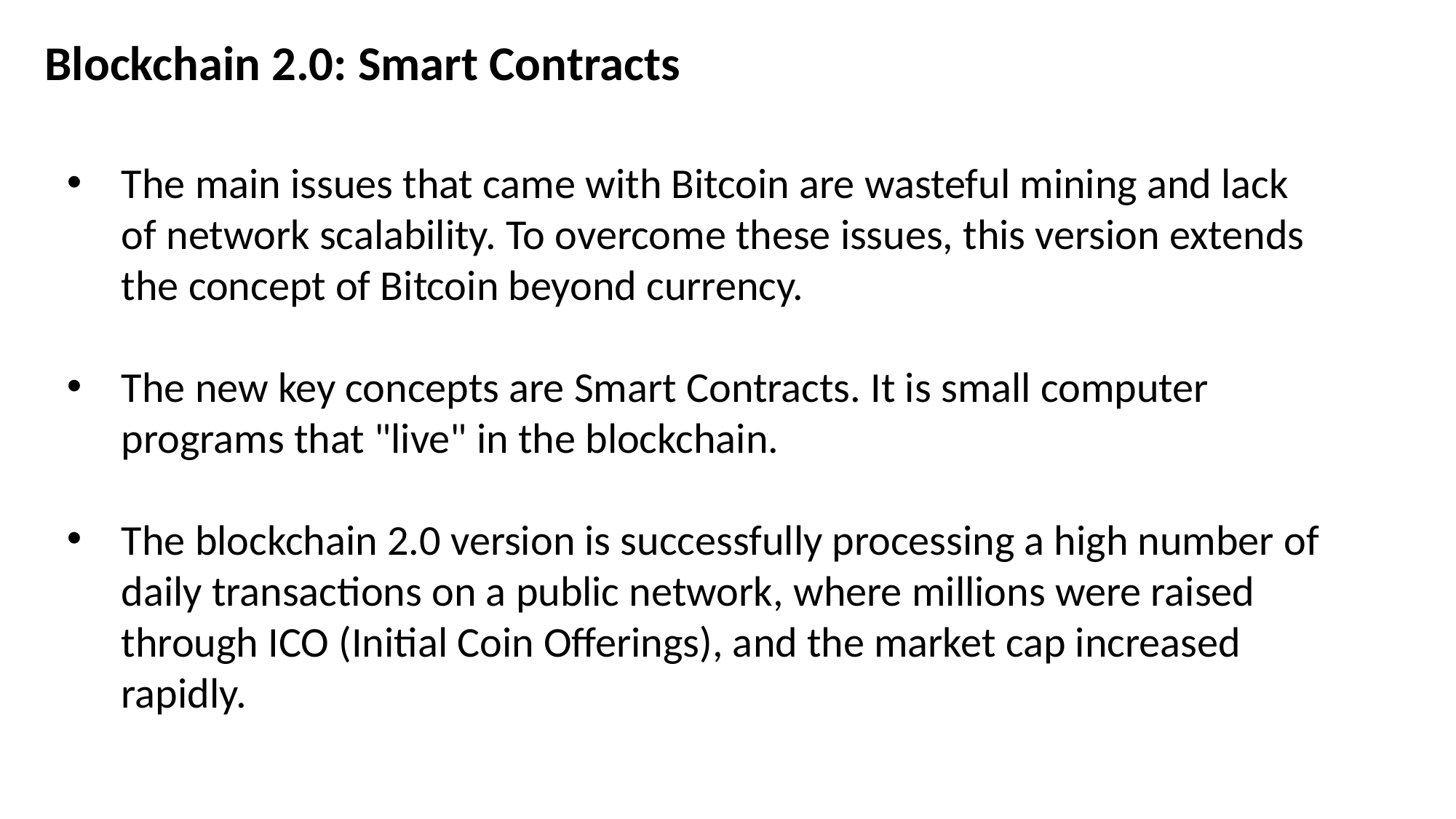

Blockchain 2.0: Smart Contracts
The main issues that came with Bitcoin are wasteful mining and lack of network scalability. To overcome these issues, this version extends the concept of Bitcoin beyond currency.

The new key concepts are Smart Contracts. It is small computer programs that "live" in the blockchain.

The blockchain 2.0 version is successfully processing a high number of daily transactions on a public network, where millions were raised through ICO (Initial Coin Offerings), and the market cap increased rapidly.